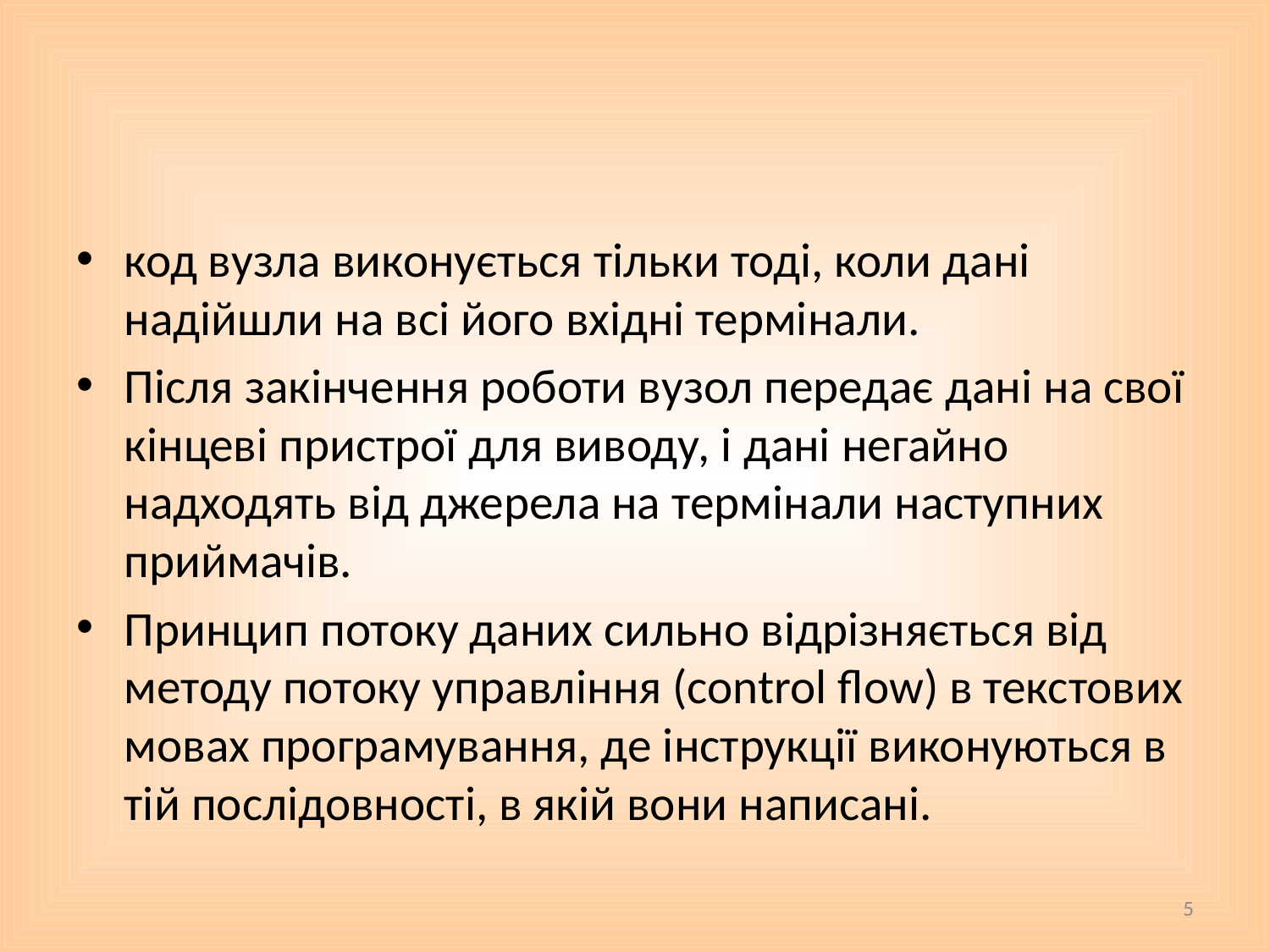

#
код вузла виконується тільки тоді, коли дані надійшли на всі його вхідні термінали.
Після закінчення роботи вузол передає дані на свої кінцеві пристрої для виводу, і дані негайно надходять від джерела на термінали наступних приймачів.
Принцип потоку даних сильно відрізняється від методу потоку управління (control flow) в текстових
мовах програмування, де інструкції виконуються в тій послідовності, в якій вони написані.
5